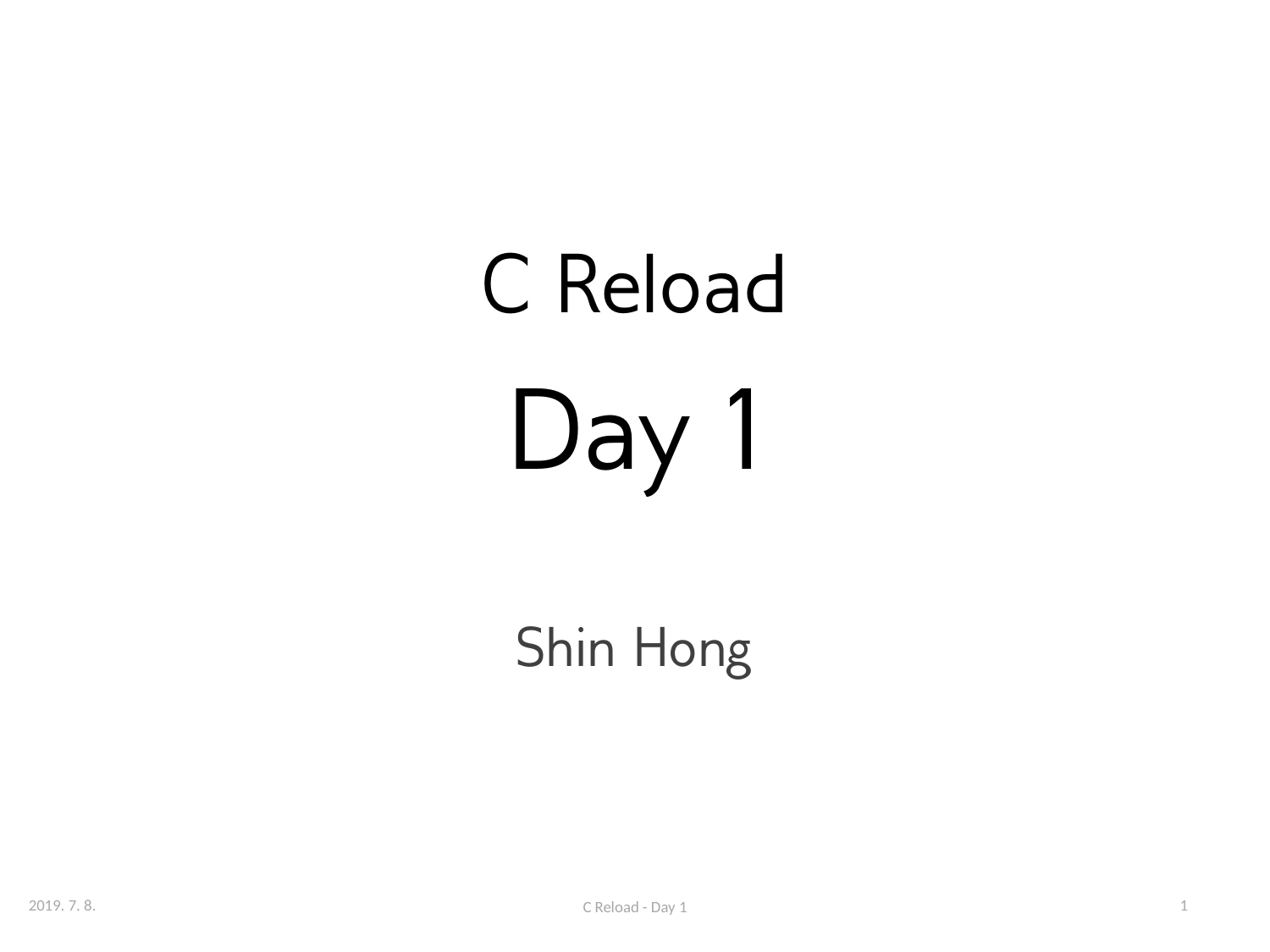

# C Reload Day 1
Shin Hong
2019. 7. 8.
1
C Reload - Day 1